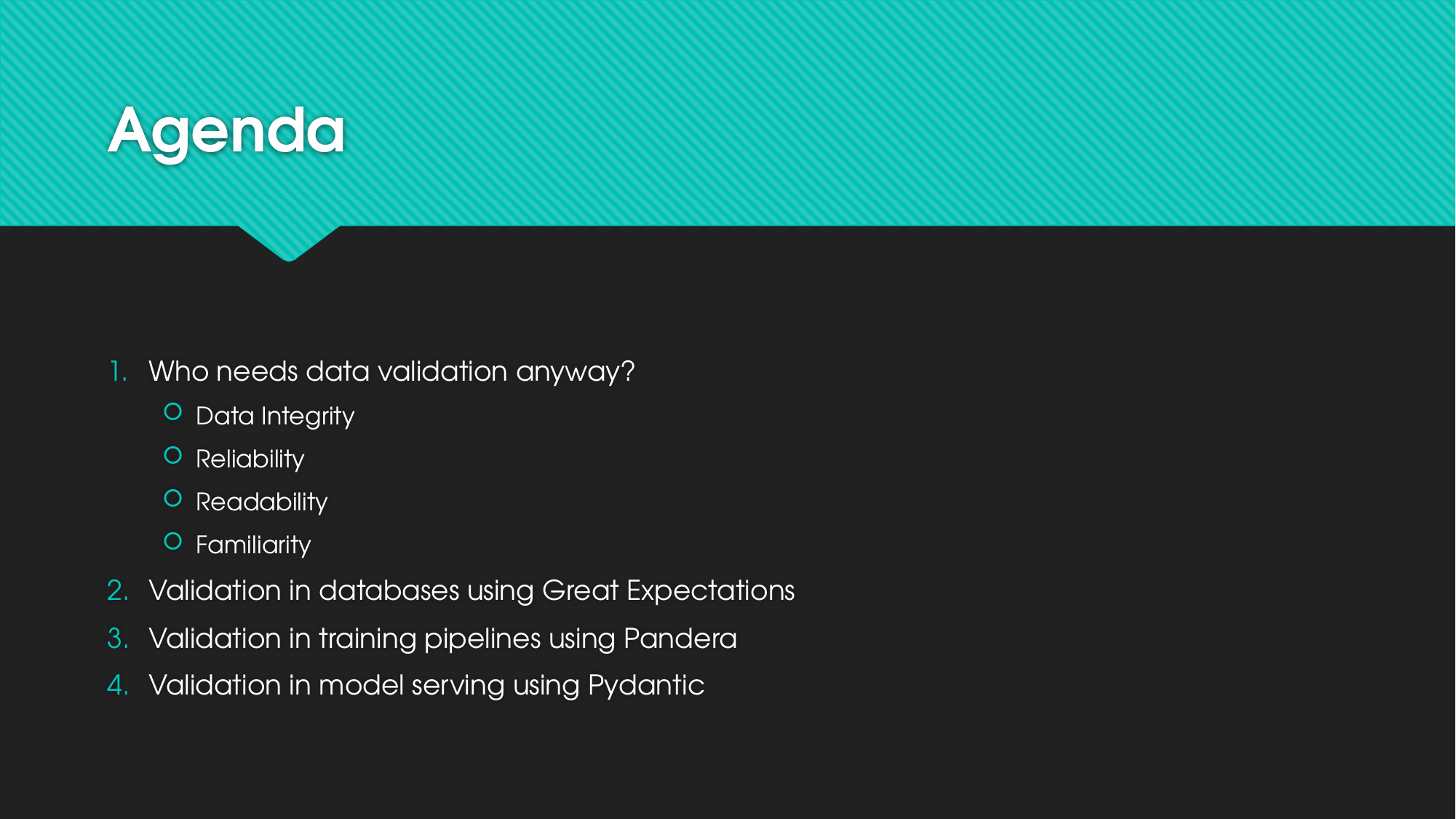

# Agenda
Who needs data validation anyway?
Data Integrity
Reliability
Readability
Familiarity
Validation in databases using Great Expectations
Validation in training pipelines using Pandera
Validation in model serving using Pydantic